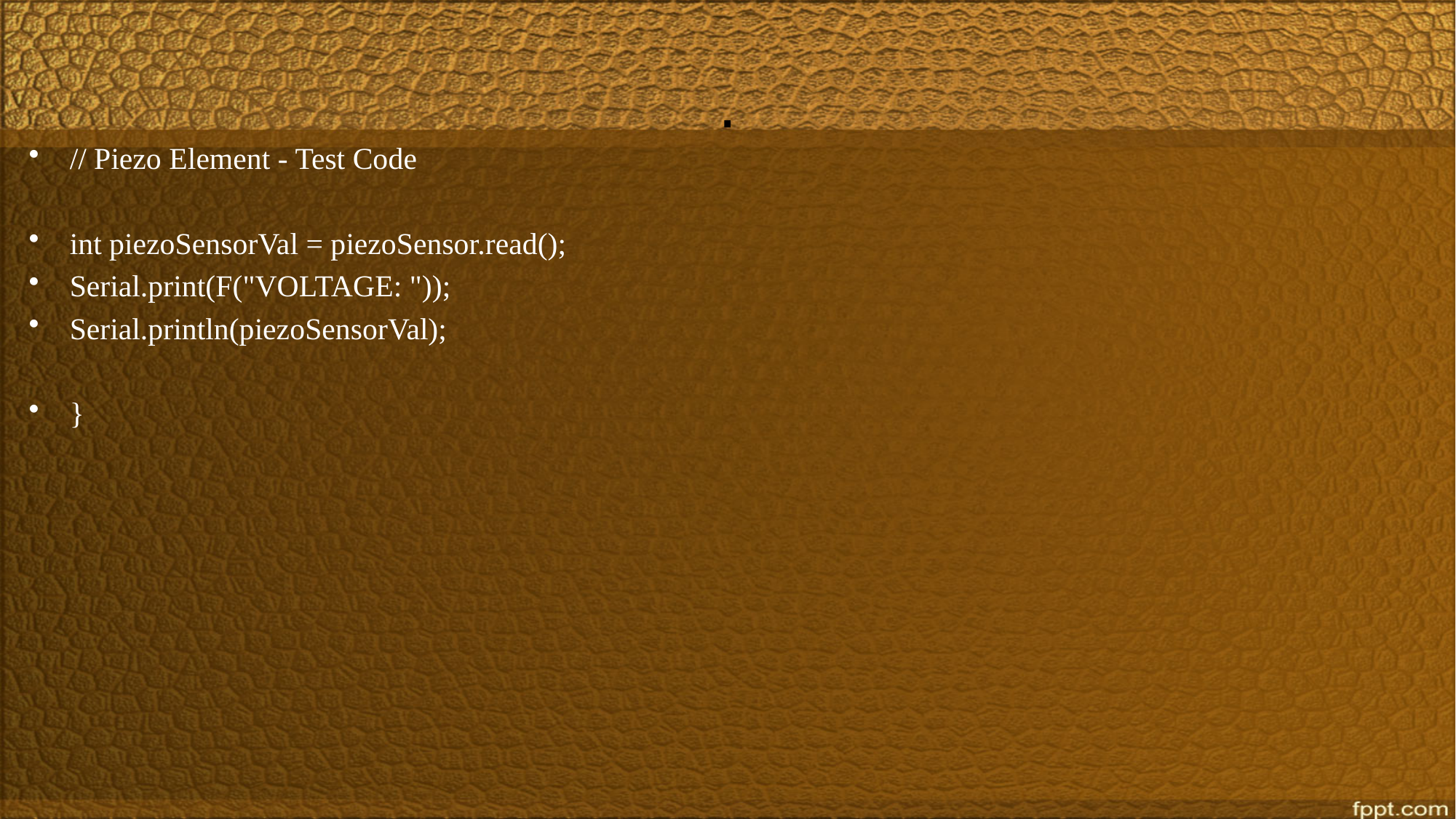

# .
// Piezo Element - Test Code

int piezoSensorVal = piezoSensor.read();
Serial.print(F("VOLTAGE: "));
Serial.println(piezoSensorVal);

}